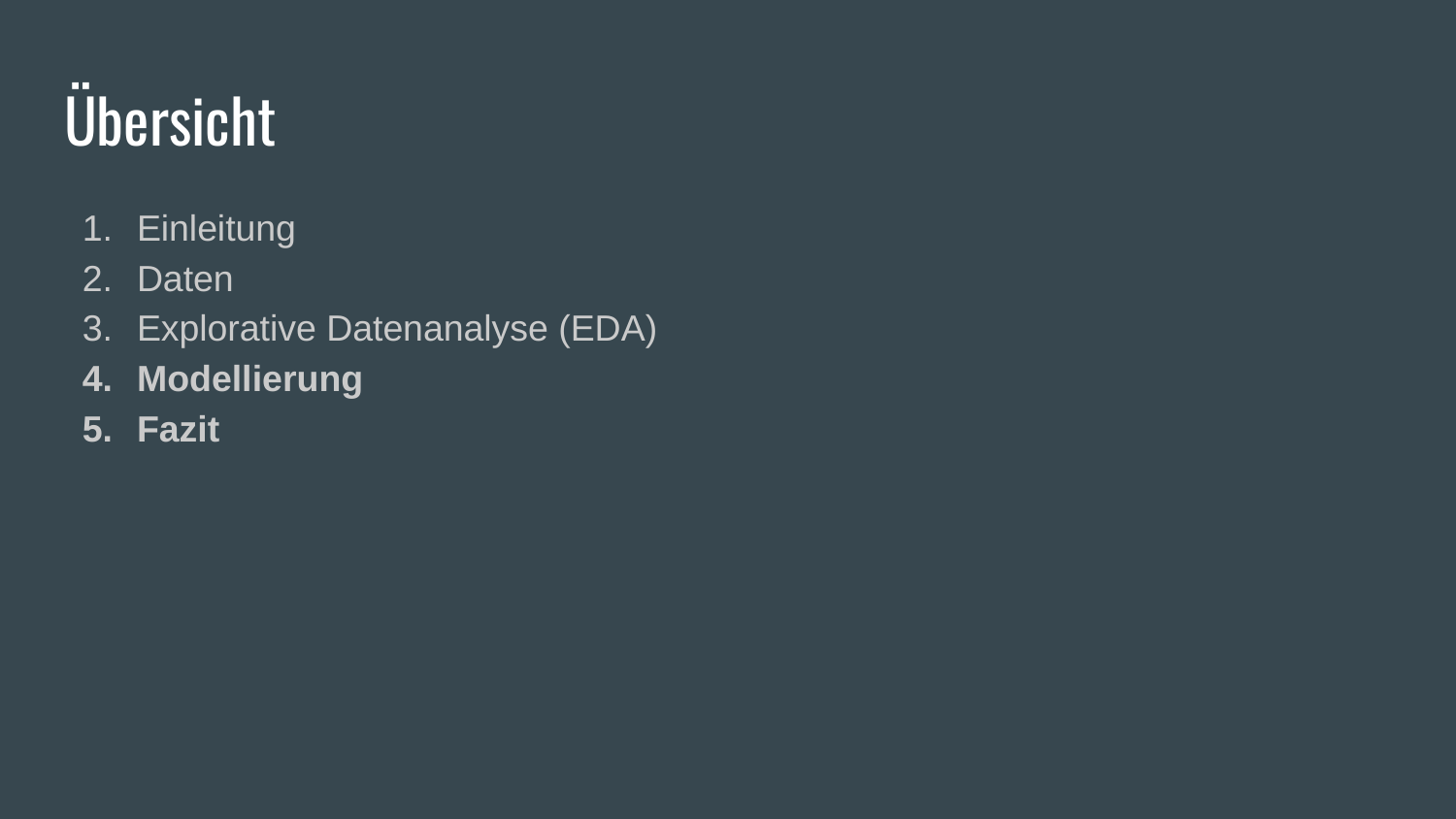

# Übersicht
Einleitung
Daten
Explorative Datenanalyse (EDA)
Modellierung
Fazit